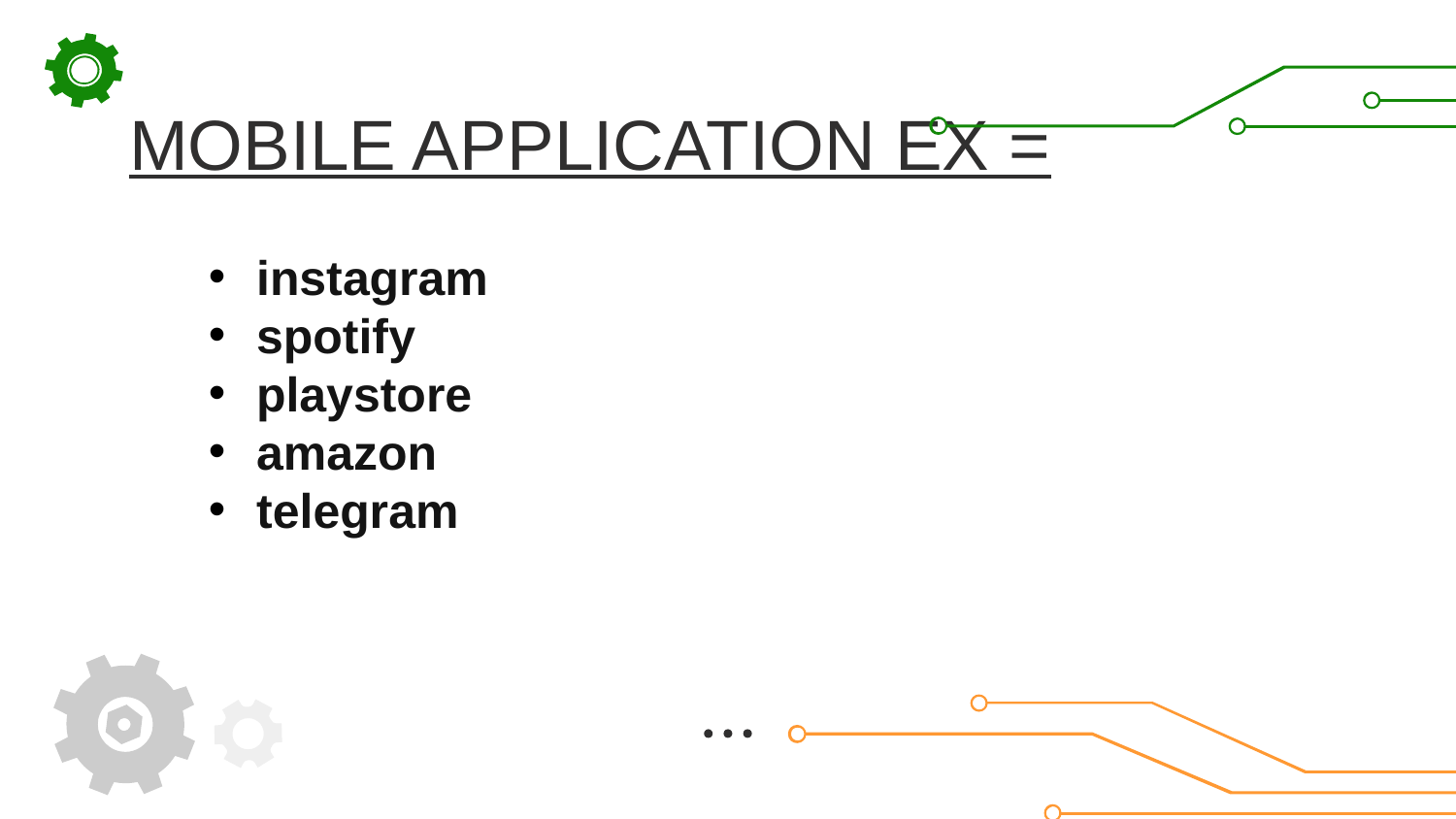

# MOBILE APPLICATION EX =
 instagram
 spotify
 playstore
 amazon
 telegram